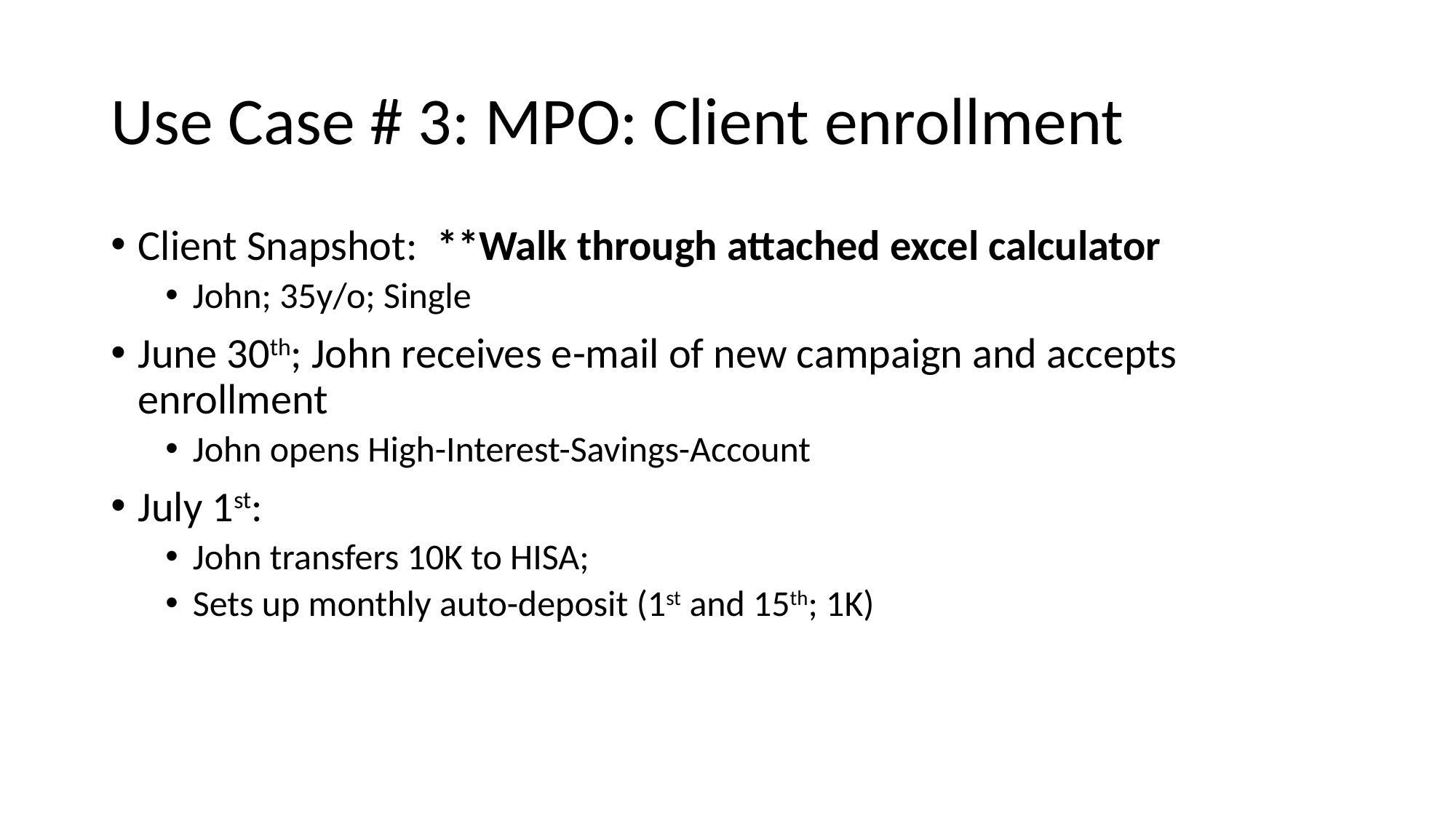

# Use Case # 3: MPO: Client enrollment
Client Snapshot:  **Walk through attached excel calculator
John; 35y/o; Single
June 30th; John receives e-mail of new campaign and accepts enrollment
John opens High-Interest-Savings-Account
July 1st:
John transfers 10K to HISA;
Sets up monthly auto-deposit (1st and 15th; 1K)